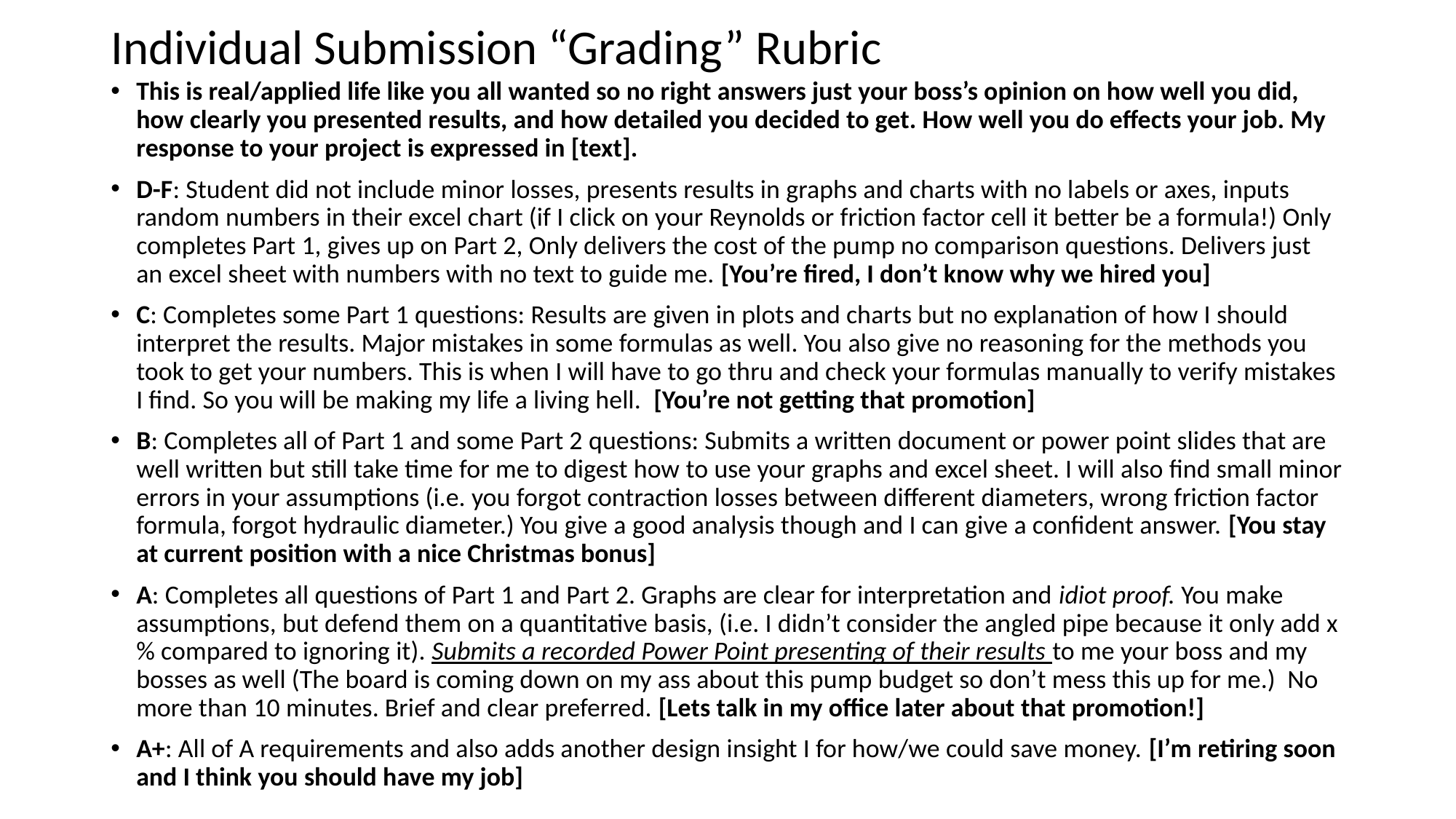

# Individual Submission “Grading” Rubric
This is real/applied life like you all wanted so no right answers just your boss’s opinion on how well you did, how clearly you presented results, and how detailed you decided to get. How well you do effects your job. My response to your project is expressed in [text].
D-F: Student did not include minor losses, presents results in graphs and charts with no labels or axes, inputs random numbers in their excel chart (if I click on your Reynolds or friction factor cell it better be a formula!) Only completes Part 1, gives up on Part 2, Only delivers the cost of the pump no comparison questions. Delivers just an excel sheet with numbers with no text to guide me. [You’re fired, I don’t know why we hired you]
C: Completes some Part 1 questions: Results are given in plots and charts but no explanation of how I should interpret the results. Major mistakes in some formulas as well. You also give no reasoning for the methods you took to get your numbers. This is when I will have to go thru and check your formulas manually to verify mistakes I find. So you will be making my life a living hell.  [You’re not getting that promotion]
B: Completes all of Part 1 and some Part 2 questions: Submits a written document or power point slides that are well written but still take time for me to digest how to use your graphs and excel sheet. I will also find small minor errors in your assumptions (i.e. you forgot contraction losses between different diameters, wrong friction factor formula, forgot hydraulic diameter.) You give a good analysis though and I can give a confident answer. [You stay at current position with a nice Christmas bonus]
A: Completes all questions of Part 1 and Part 2. Graphs are clear for interpretation and idiot proof. You make assumptions, but defend them on a quantitative basis, (i.e. I didn’t consider the angled pipe because it only add x% compared to ignoring it). Submits a recorded Power Point presenting of their results to me your boss and my bosses as well (The board is coming down on my ass about this pump budget so don’t mess this up for me.)  No more than 10 minutes. Brief and clear preferred. [Lets talk in my office later about that promotion!]
A+: All of A requirements and also adds another design insight I for how/we could save money. [I’m retiring soon and I think you should have my job]